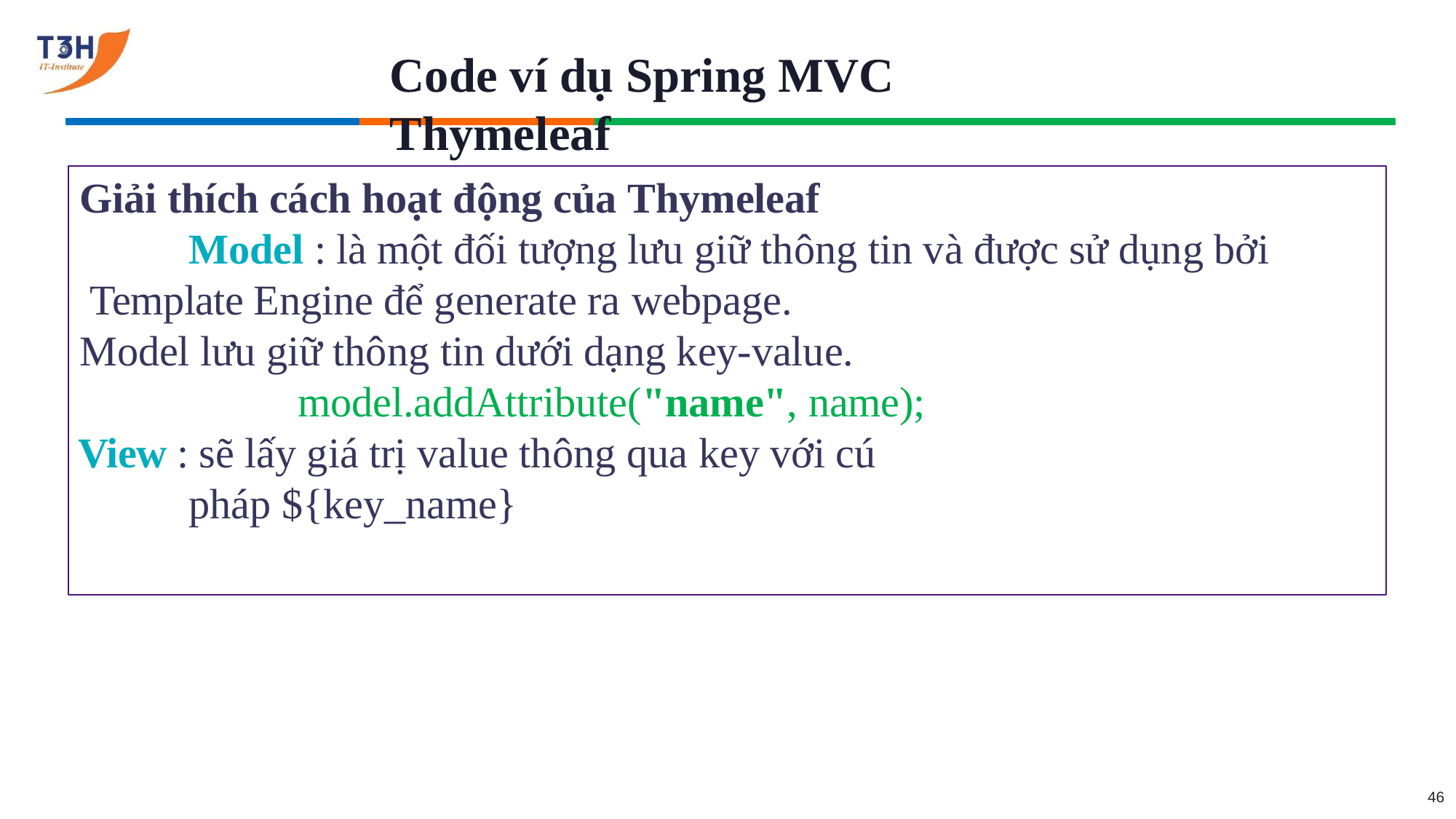

# Code ví dụ Spring MVC Thymeleaf

Giải thích cách hoạt động của Thymeleaf
Model : là một đối tượng lưu giữ thông tin và được sử dụng bởi  Template Engine để generate ra webpage.
Model lưu giữ thông tin dưới dạng key-value.  model.addAttribute("name", name);
View : sẽ lấy giá trị value thông qua key với cú pháp ${key_name}
46